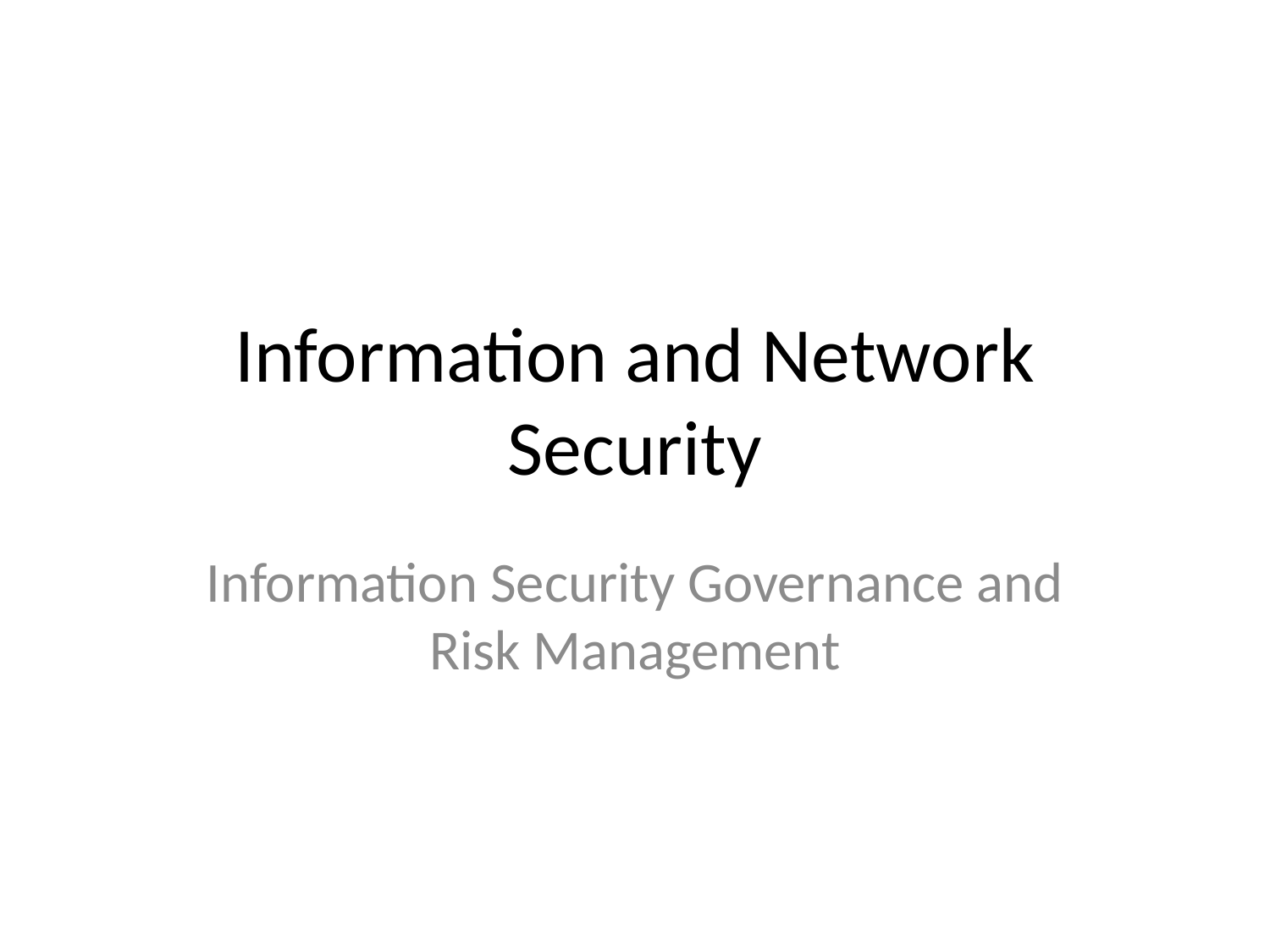

# Information and Network Security
Information Security Governance and Risk Management